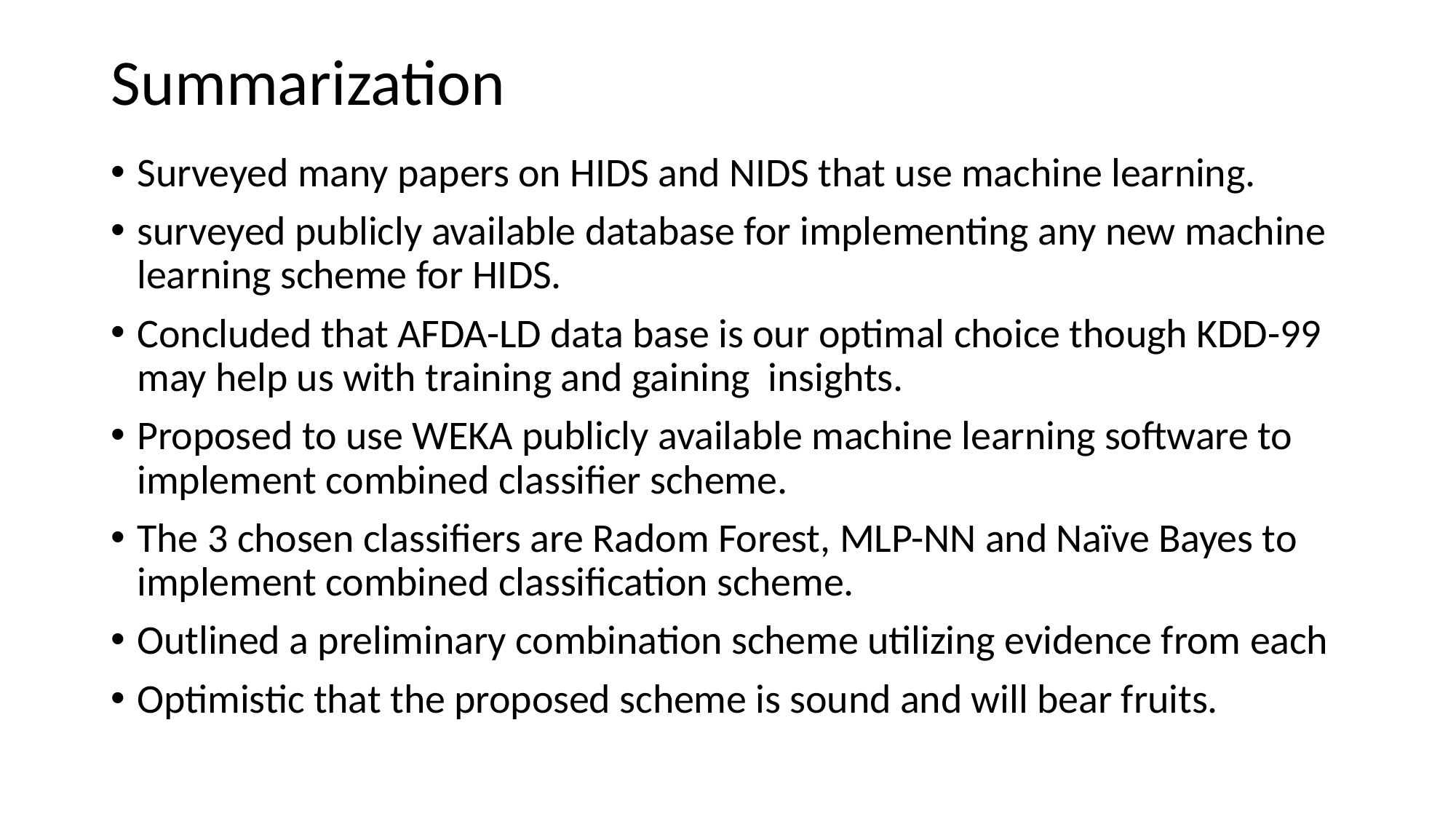

# Summarization
Surveyed many papers on HIDS and NIDS that use machine learning.
surveyed publicly available database for implementing any new machine learning scheme for HIDS.
Concluded that AFDA-LD data base is our optimal choice though KDD-99 may help us with training and gaining  insights.
Proposed to use WEKA publicly available machine learning software to implement combined classifier scheme.
The 3 chosen classifiers are Radom Forest, MLP-NN and Naïve Bayes to implement combined classification scheme.
Outlined a preliminary combination scheme utilizing evidence from each
Optimistic that the proposed scheme is sound and will bear fruits.